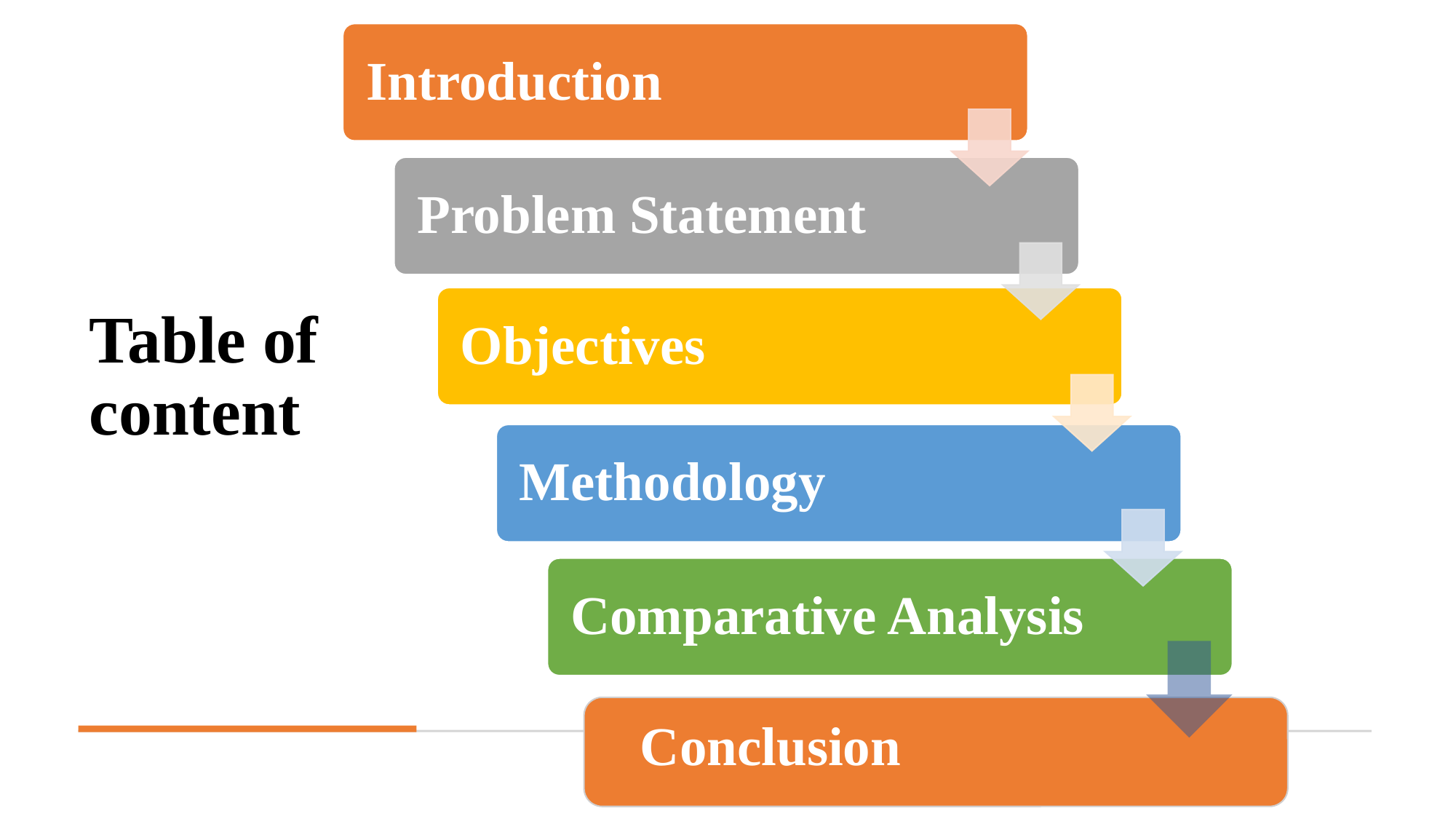

Introduction
Problem Statement
Objectives
Methodology
Comparative Analysis

# Table of content

Conclusion